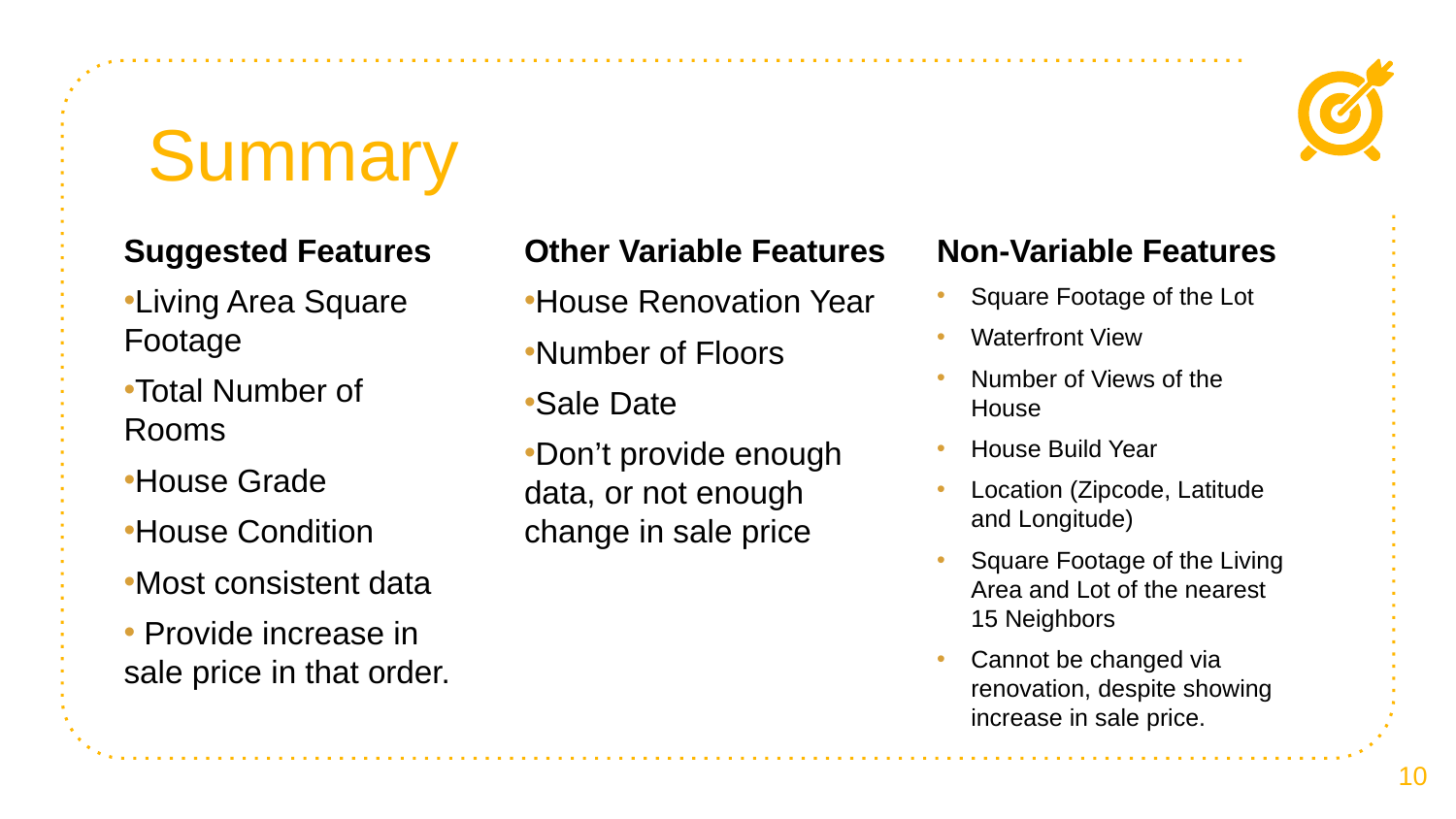

# Summary
Suggested Features
Living Area Square Footage
Total Number of Rooms
House Grade
House Condition
Most consistent data
 Provide increase in sale price in that order.
Other Variable Features
House Renovation Year
Number of Floors
Sale Date
Don’t provide enough data, or not enough change in sale price
Non-Variable Features
Square Footage of the Lot
Waterfront View
Number of Views of the House
House Build Year
Location (Zipcode, Latitude and Longitude)
Square Footage of the Living Area and Lot of the nearest 15 Neighbors
Cannot be changed via renovation, despite showing increase in sale price.
10